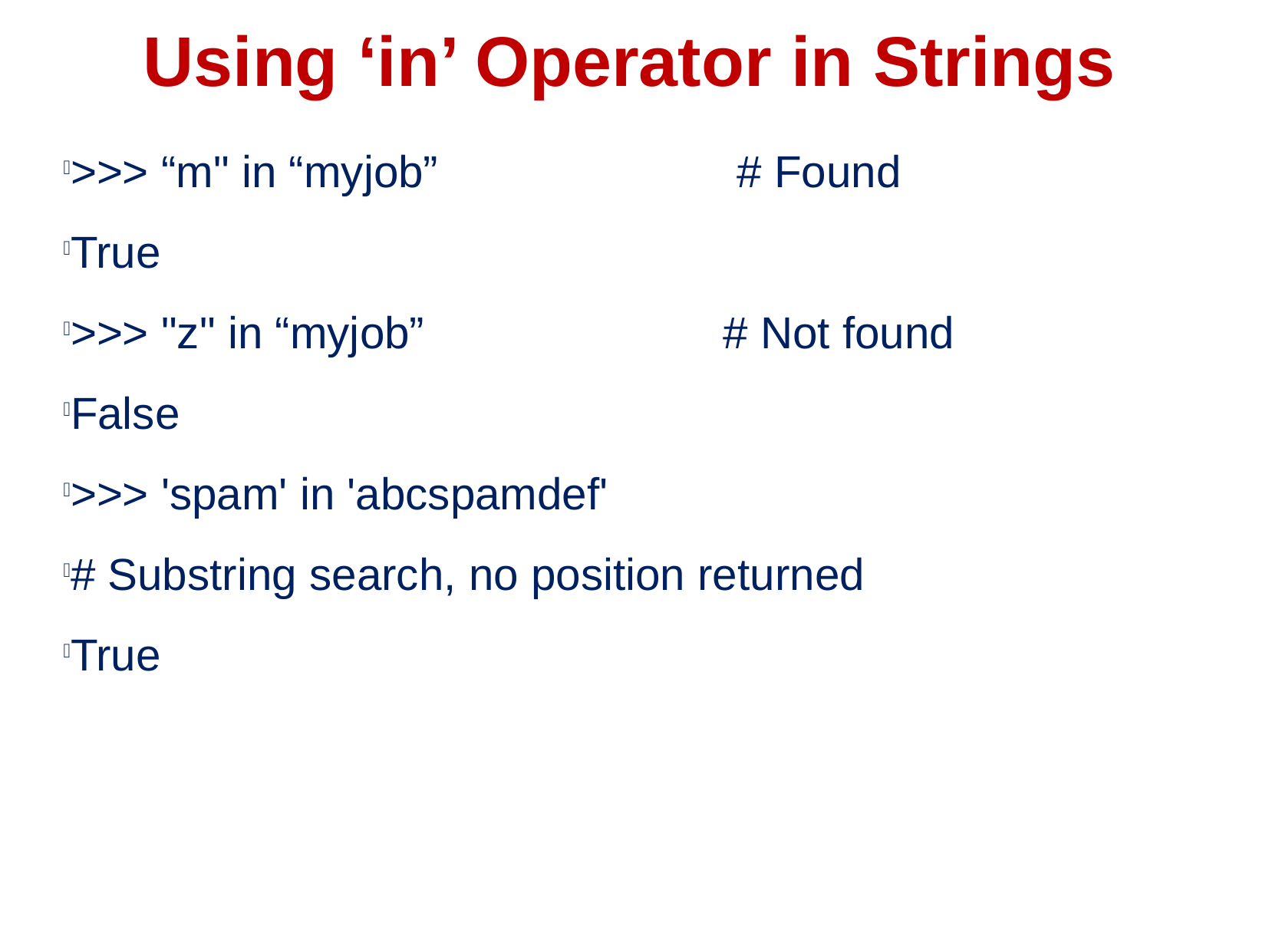

Using ‘in’ Operator in Strings
>>> “m" in “myjob”                        # Found
True
>>> "z" in “myjob”                        # Not found
False
>>> 'spam' in 'abcspamdef'
# Substring search, no position returned
True